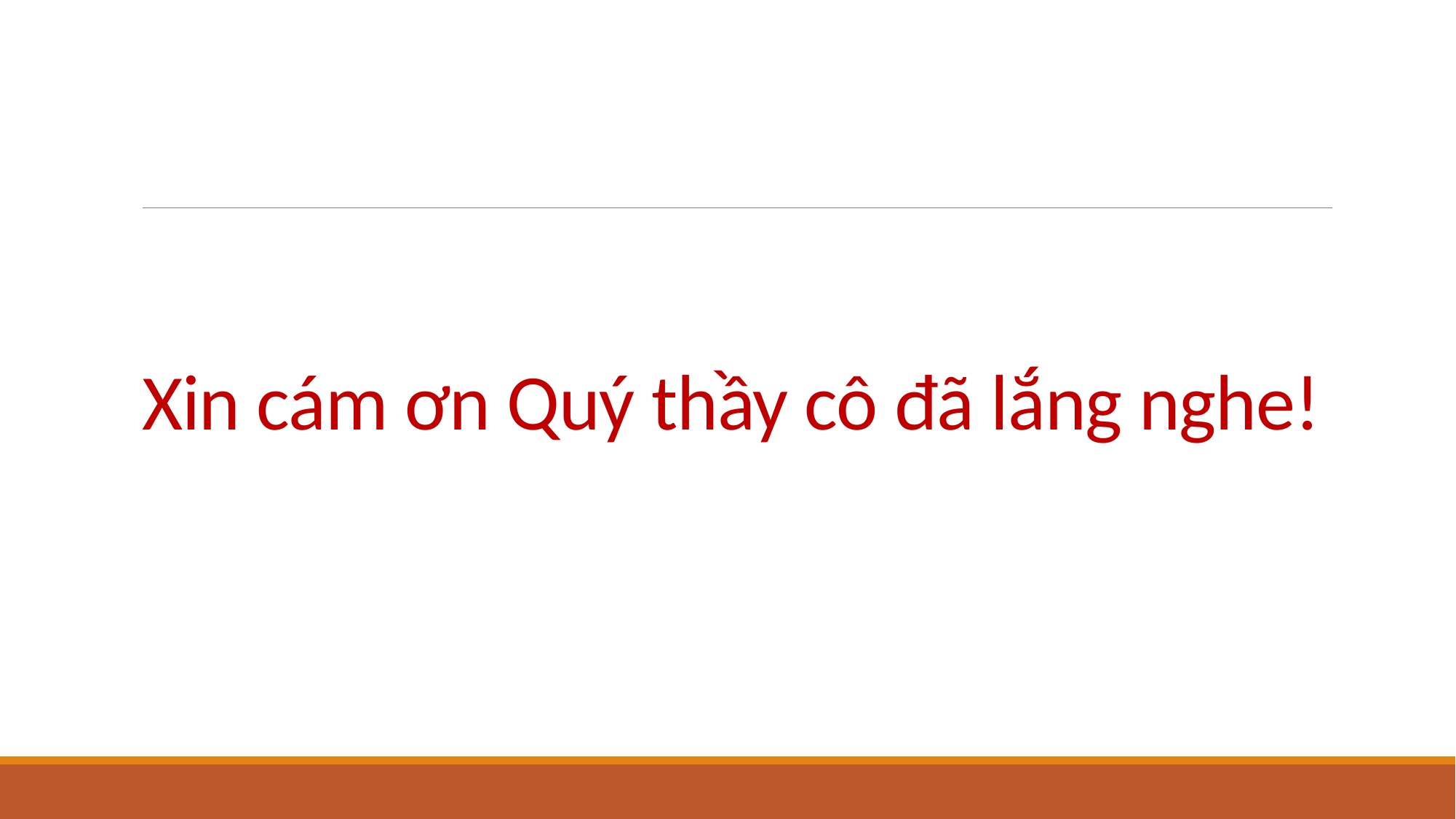

# Xin cám ơn Quý thầy cô đã lắng nghe!